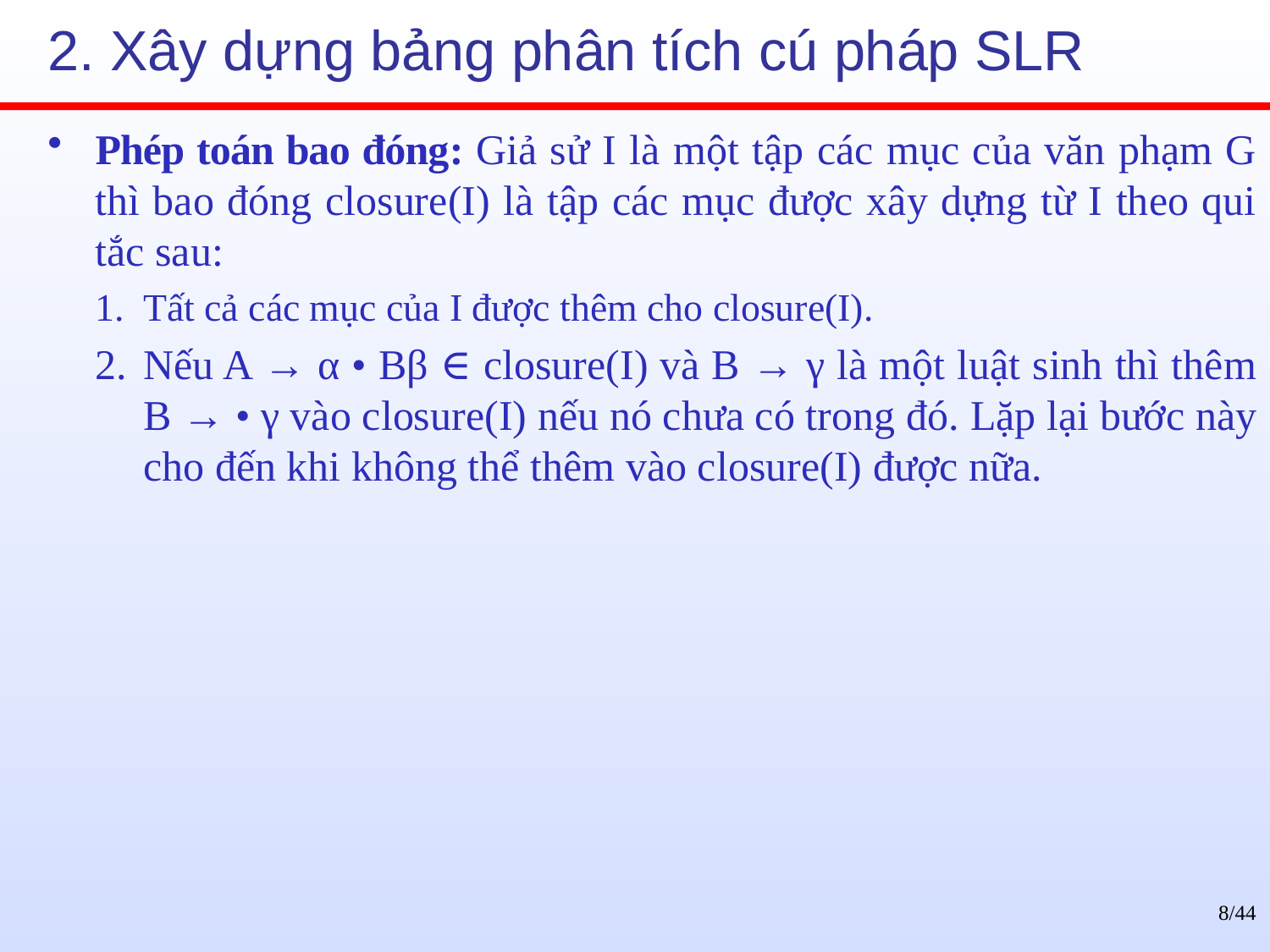

# 2. Xây dựng bảng phân tích cú pháp SLR
Phép toán bao đóng: Giả sử I là một tập các mục của văn phạm G thì bao đóng closure(I) là tập các mục được xây dựng từ I theo qui tắc sau:
Tất cả các mục của I được thêm cho closure(I).
Nếu A → α • Bβ ∈ closure(I) và B → γ là một luật sinh thì thêm B → • γ vào closure(I) nếu nó chưa có trong đó. Lặp lại bước này cho đến khi không thể thêm vào closure(I) được nữa.